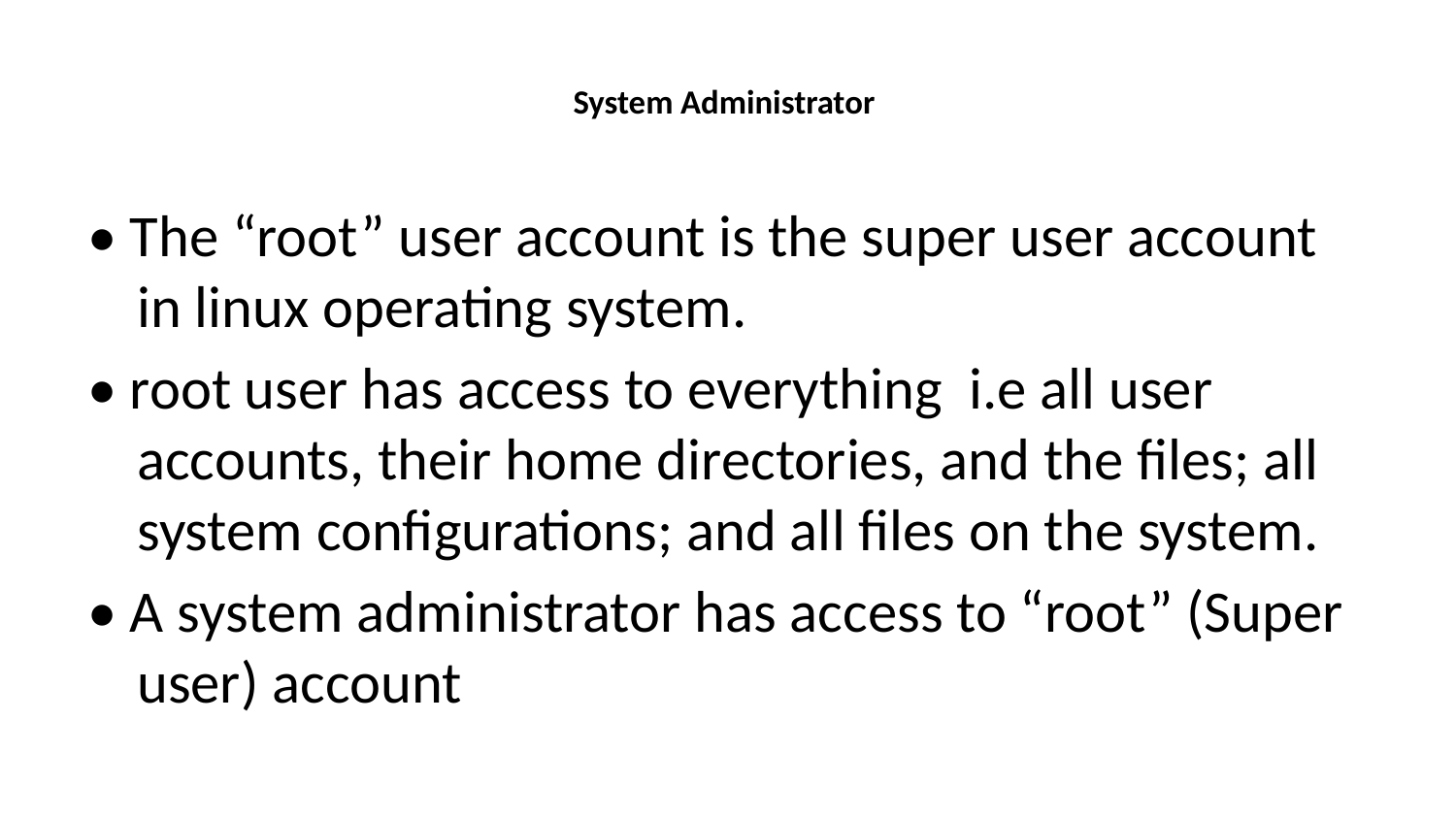

# System Administrator
• The “root” user account is the super user account in linux operating system.
• root user has access to everything  i.e all user accounts, their home directories, and the files; all system configurations; and all files on the system.
• A system administrator has access to “root” (Super user) account